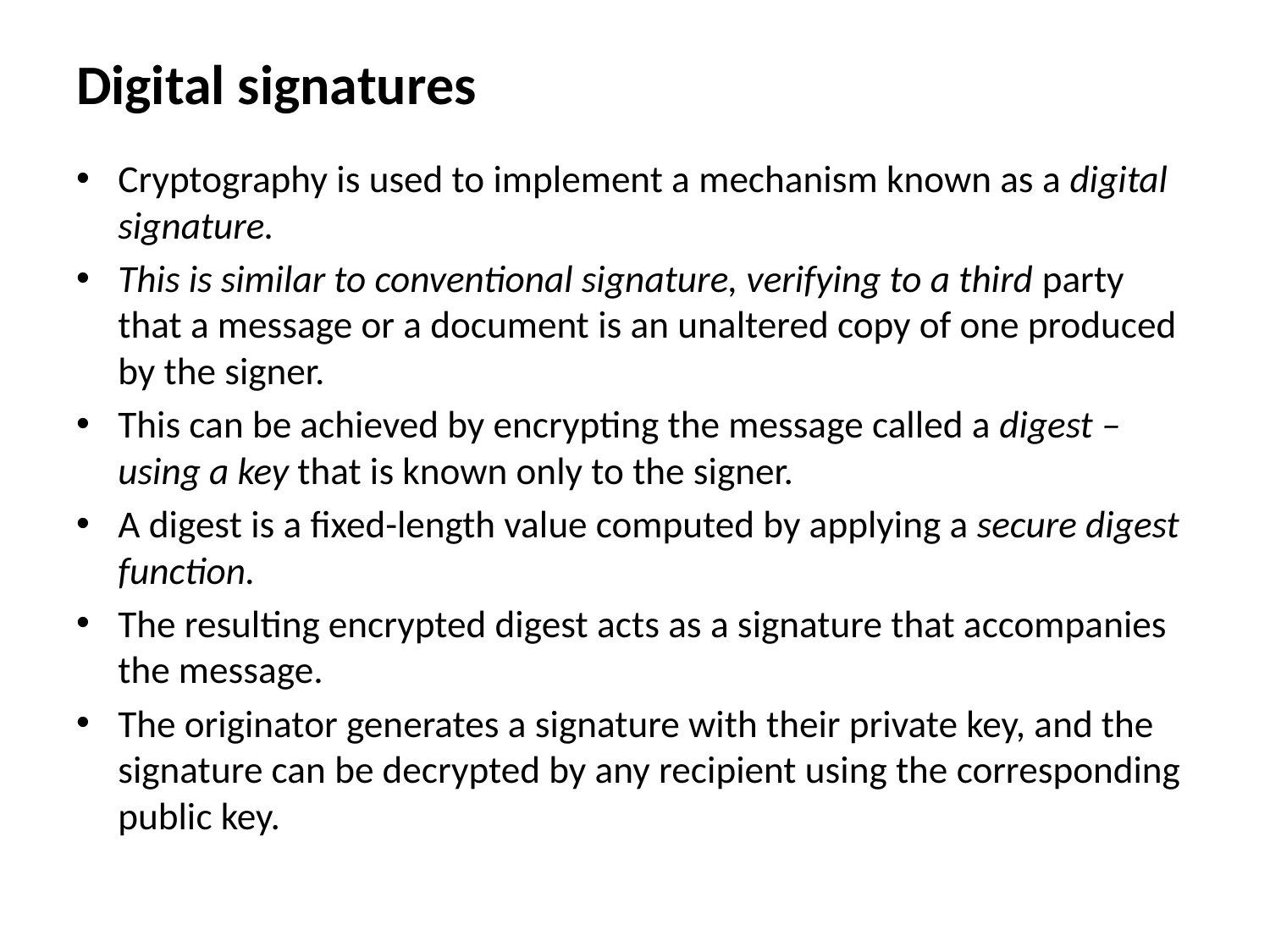

# Digital signatures
Cryptography is used to implement a mechanism known as a digital signature.
This is similar to conventional signature, verifying to a third party that a message or a document is an unaltered copy of one produced by the signer.
This can be achieved by encrypting the message called a digest – using a key that is known only to the signer.
A digest is a fixed-length value computed by applying a secure digest function.
The resulting encrypted digest acts as a signature that accompanies the message.
The originator generates a signature with their private key, and the signature can be decrypted by any recipient using the corresponding public key.